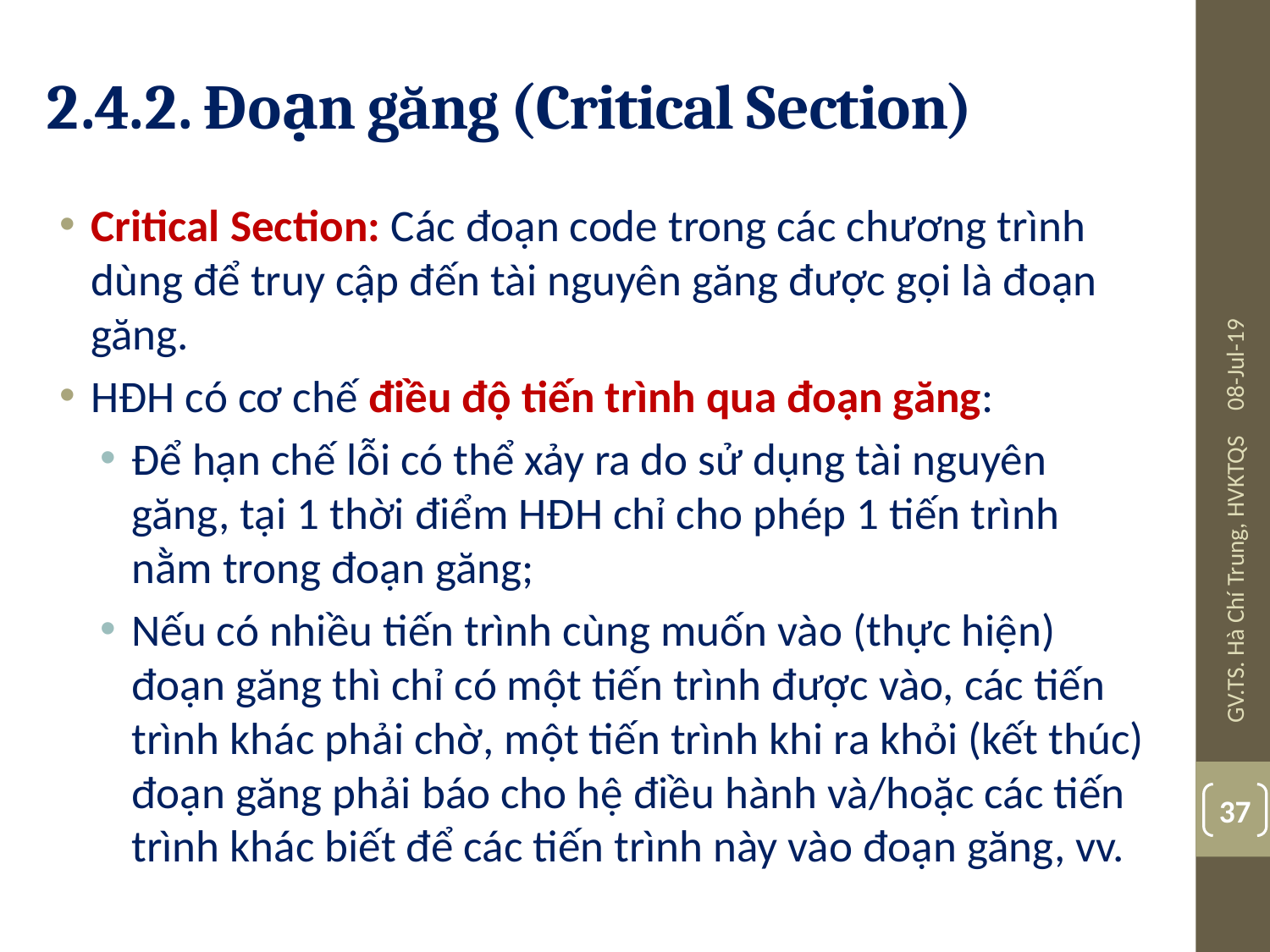

# 2.4.2. Đoạn găng (Critical Section)
Critical Section: Các đoạn code trong các chương trình dùng để truy cập đến tài nguyên găng được gọi là đoạn găng.
HĐH có cơ chế điều độ tiến trình qua đoạn găng:
Để hạn chế lỗi có thể xảy ra do sử dụng tài nguyên găng, tại 1 thời điểm HĐH chỉ cho phép 1 tiến trình nằm trong đoạn găng;
Nếu có nhiều tiến trình cùng muốn vào (thực hiện) đoạn găng thì chỉ có một tiến trình được vào, các tiến trình khác phải chờ, một tiến trình khi ra khỏi (kết thúc) đoạn găng phải báo cho hệ điều hành và/hoặc các tiến trình khác biết để các tiến trình này vào đoạn găng, vv.
08-Jul-19
GV.TS. Hà Chí Trung, HVKTQS
37